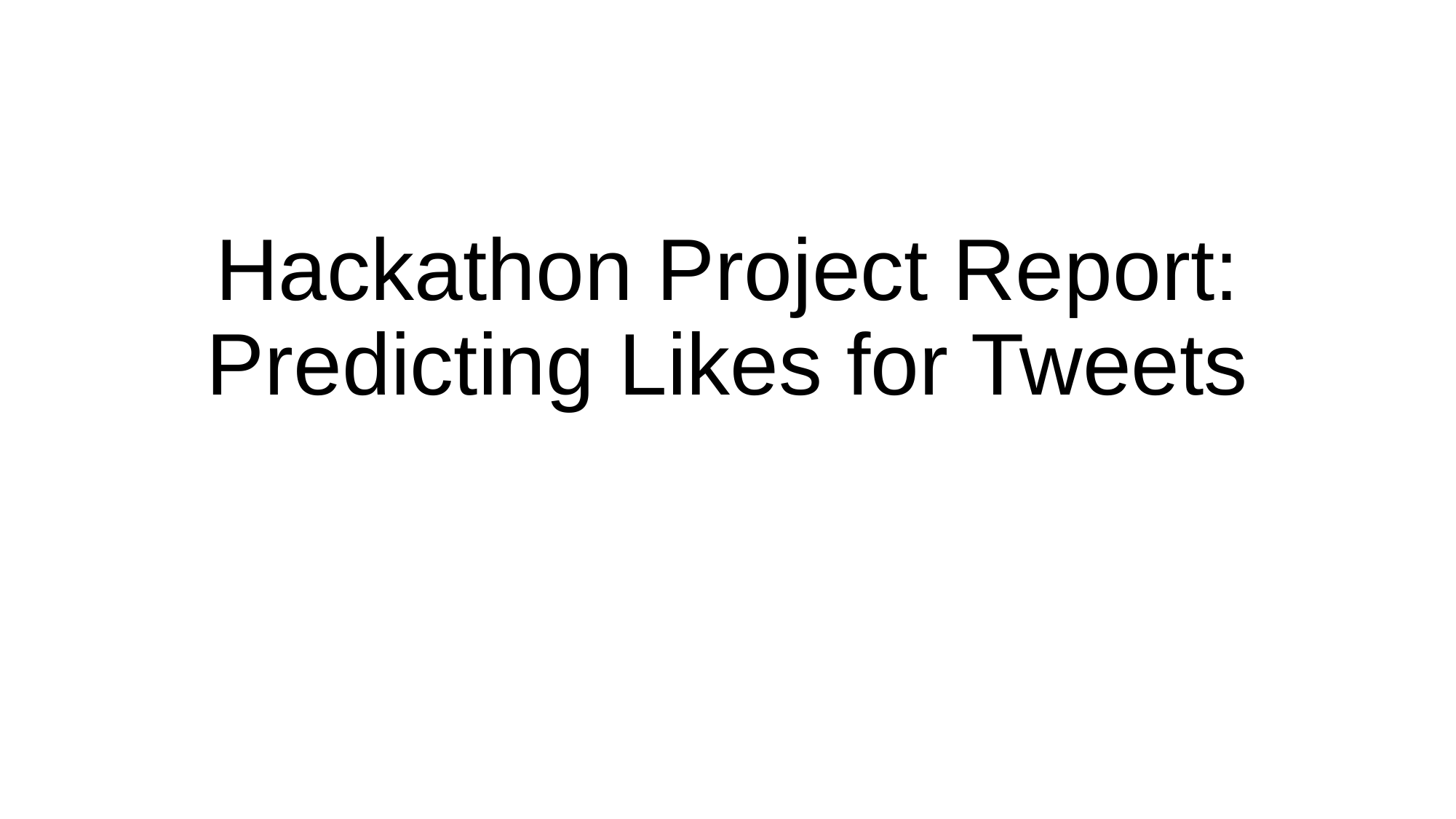

# Hackathon Project Report: Predicting Likes for Tweets